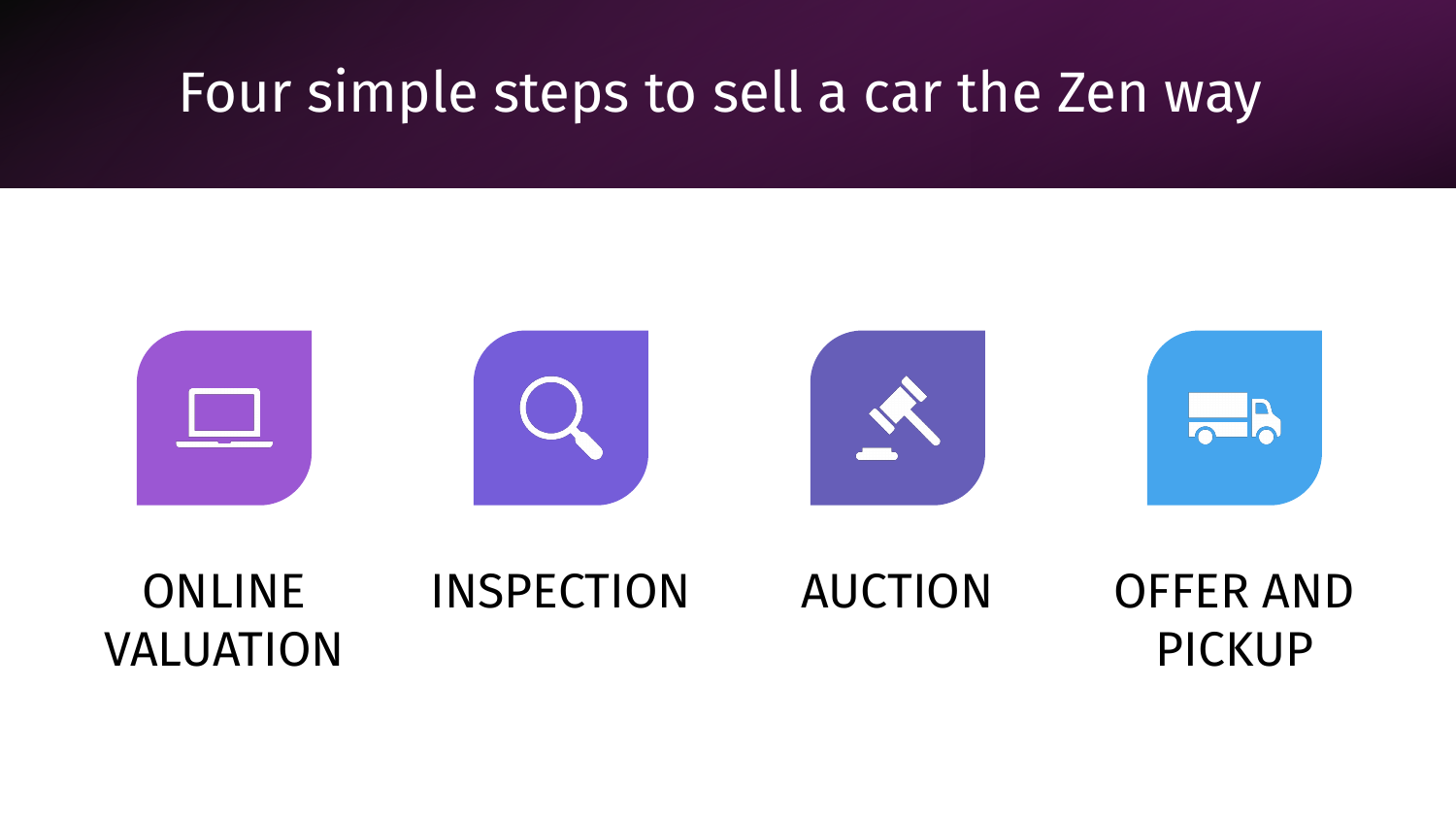

# Four simple steps to sell a car the Zen way
Online valuation
inspection
Auction
Offer and pickup